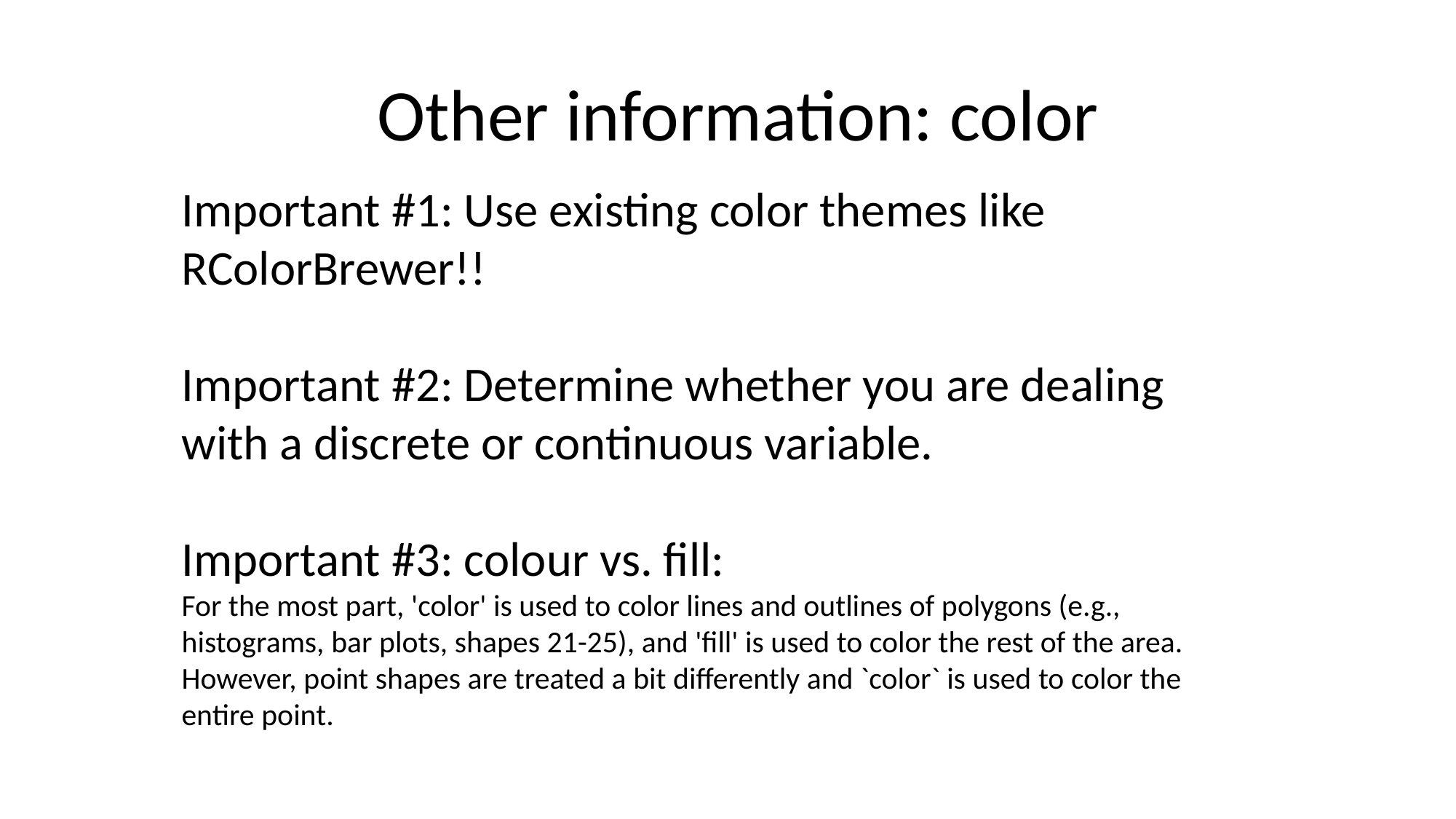

Other information: color
Important #1: Use existing color themes like RColorBrewer!!

Important #2: Determine whether you are dealing with a discrete or continuous variable.

Important #3: colour vs. fill:
For the most part, 'color' is used to color lines and outlines of polygons (e.g., histograms, bar plots, shapes 21-25), and 'fill' is used to color the rest of the area. However, point shapes are treated a bit differently and `color` is used to color the entire point.